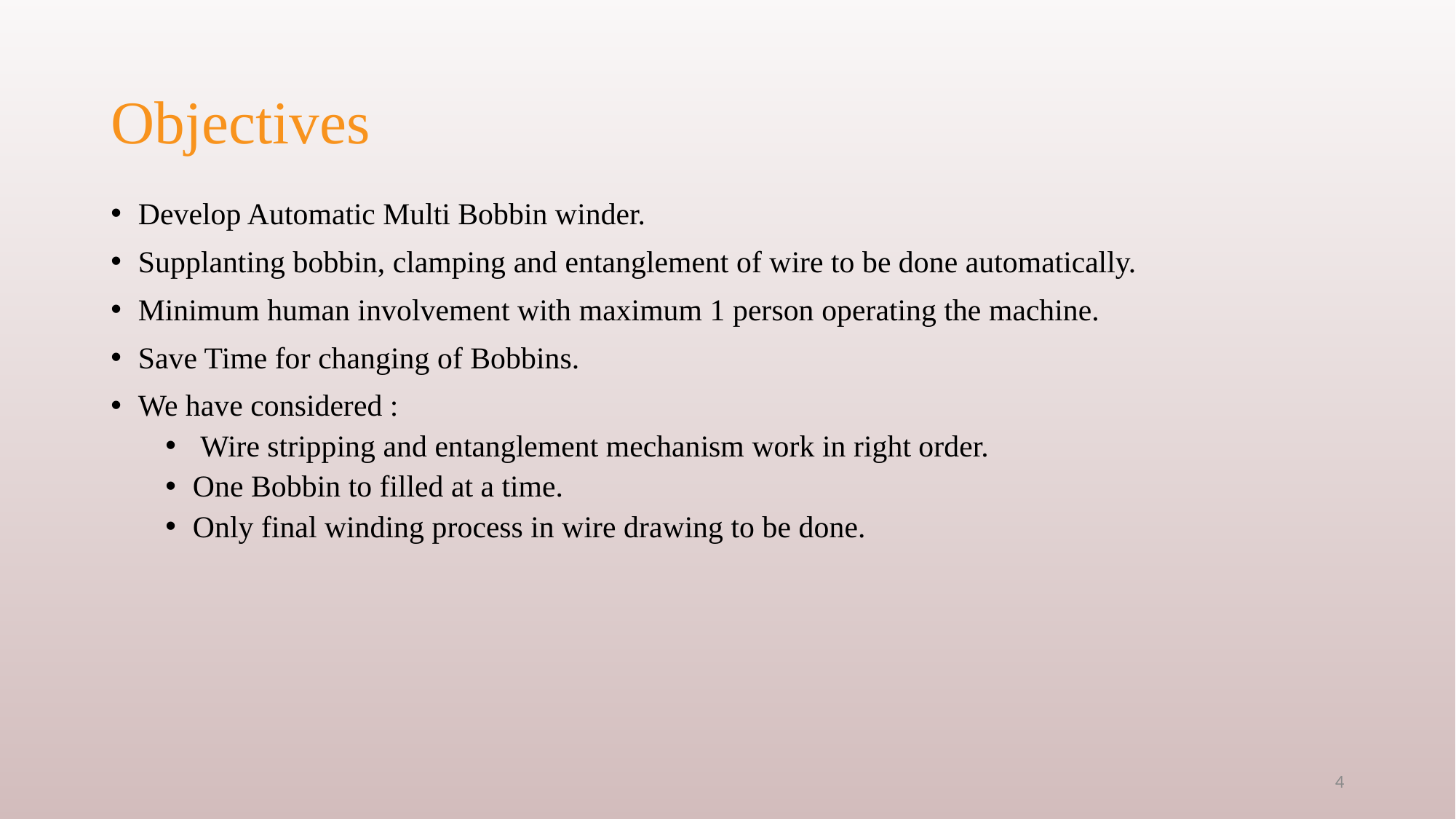

# Objectives
Develop Automatic Multi Bobbin winder.
Supplanting bobbin, clamping and entanglement of wire to be done automatically.
Minimum human involvement with maximum 1 person operating the machine.
Save Time for changing of Bobbins.
We have considered :
 Wire stripping and entanglement mechanism work in right order.
One Bobbin to filled at a time.
Only final winding process in wire drawing to be done.
4